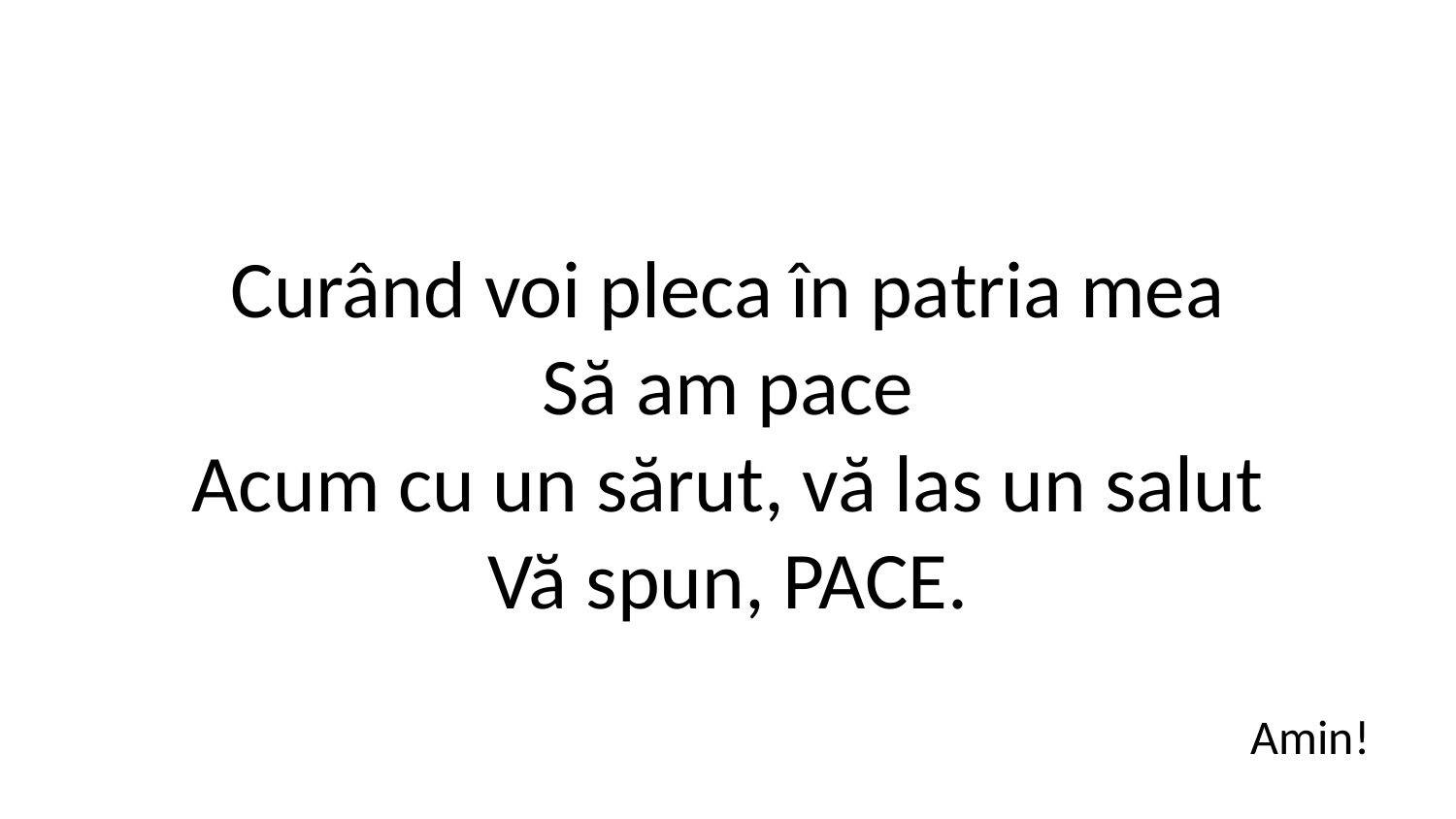

Curând voi pleca în patria mea
Să am pace
Acum cu un sărut, vă las un salut
Vă spun, PACE.

Amin!